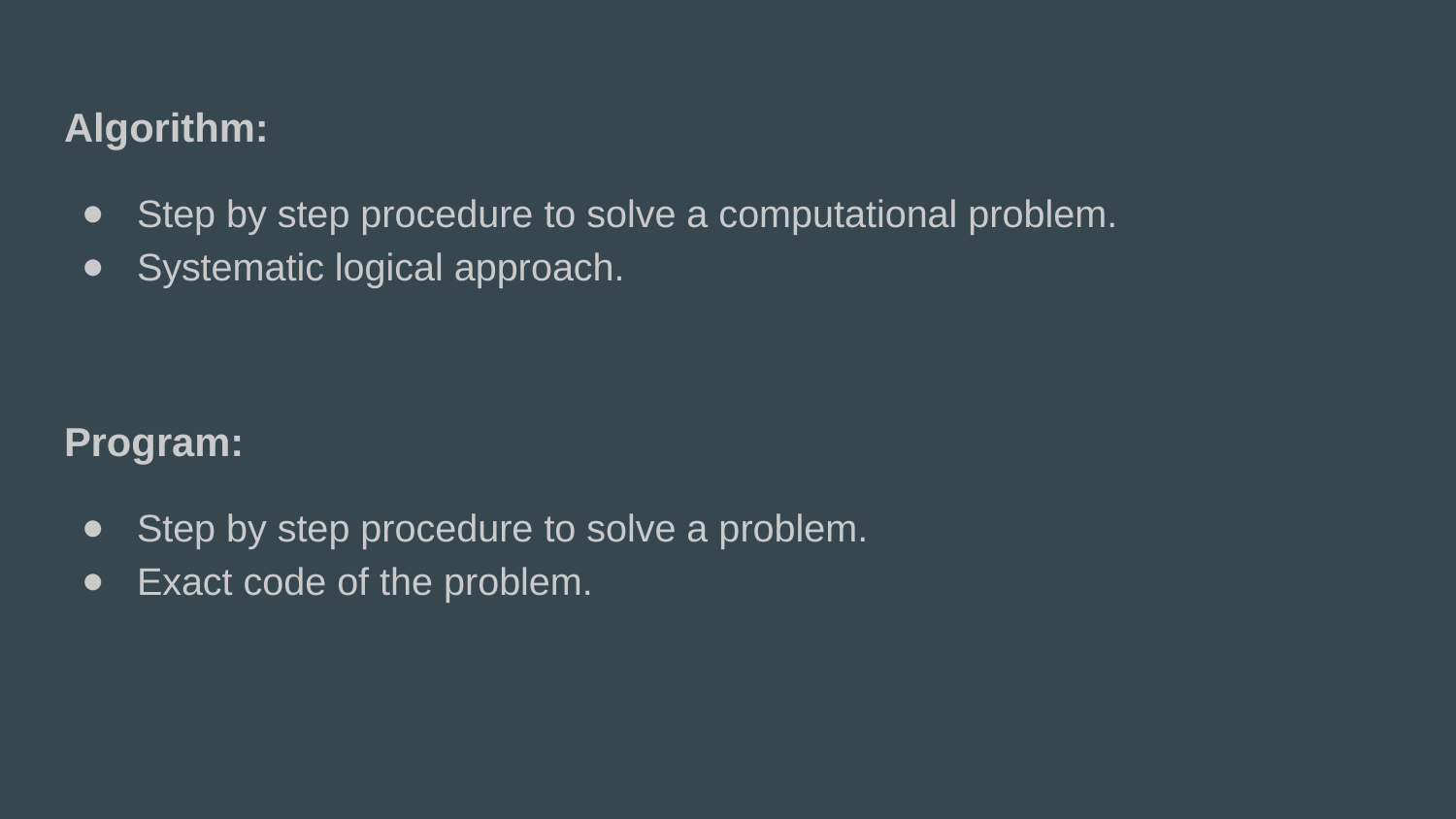

Algorithm:
Step by step procedure to solve a computational problem.
Systematic logical approach.

Program:
Step by step procedure to solve a problem.
Exact code of the problem.